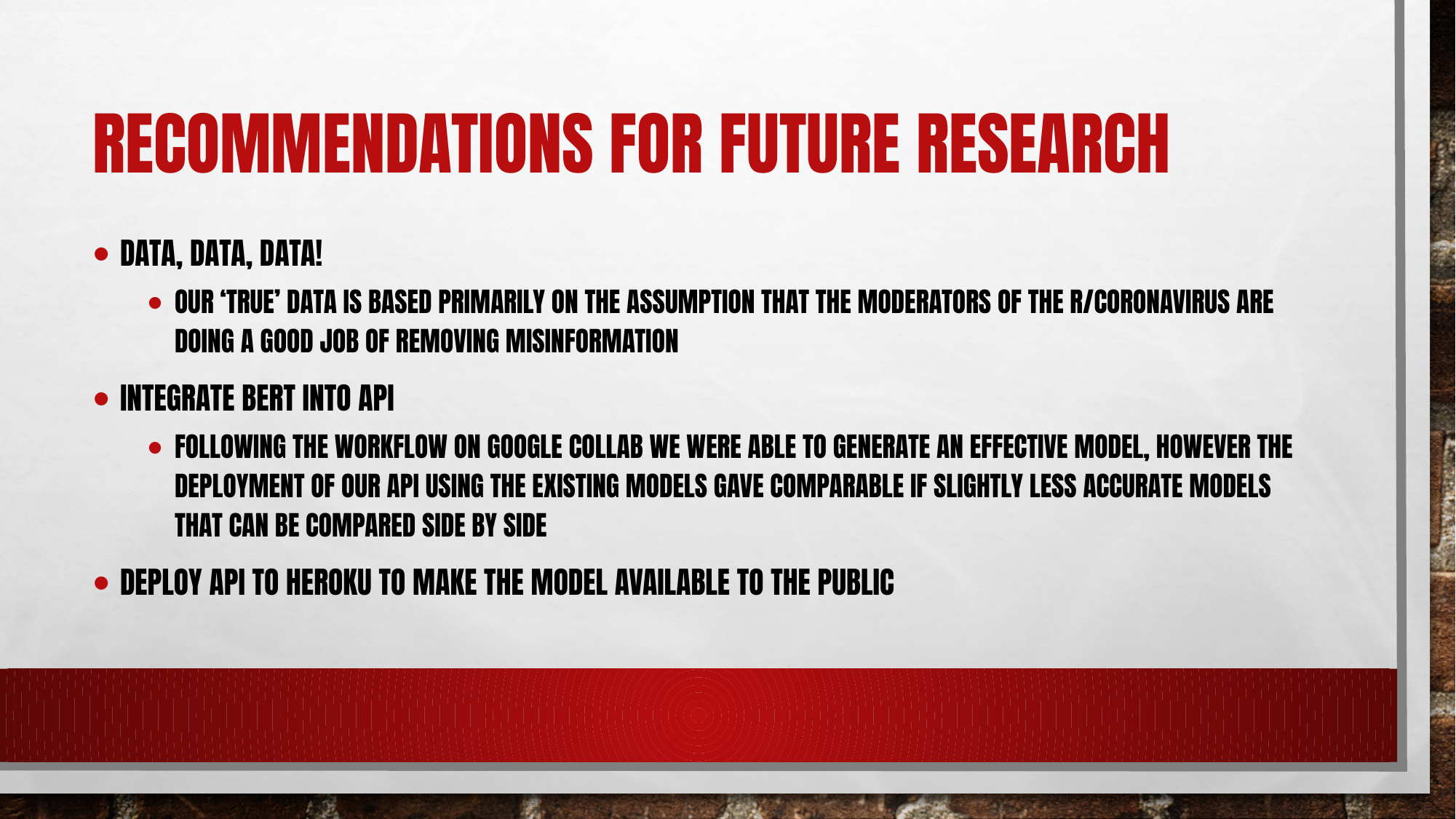

# Recommendations for Future Research
Data, data, data!
Our ‘true’ data is based primarily on the assumption that the moderators of the r/coronavirus are doing a good job of removing misinformation
Integrate BERT into API
following the workflow on google collab we were able to generate an effective model, however the deployment of our API using the existing models gave comparable if slightly less accurate models that can be compared side by side
Deploy API to Heroku to make the model available to the public